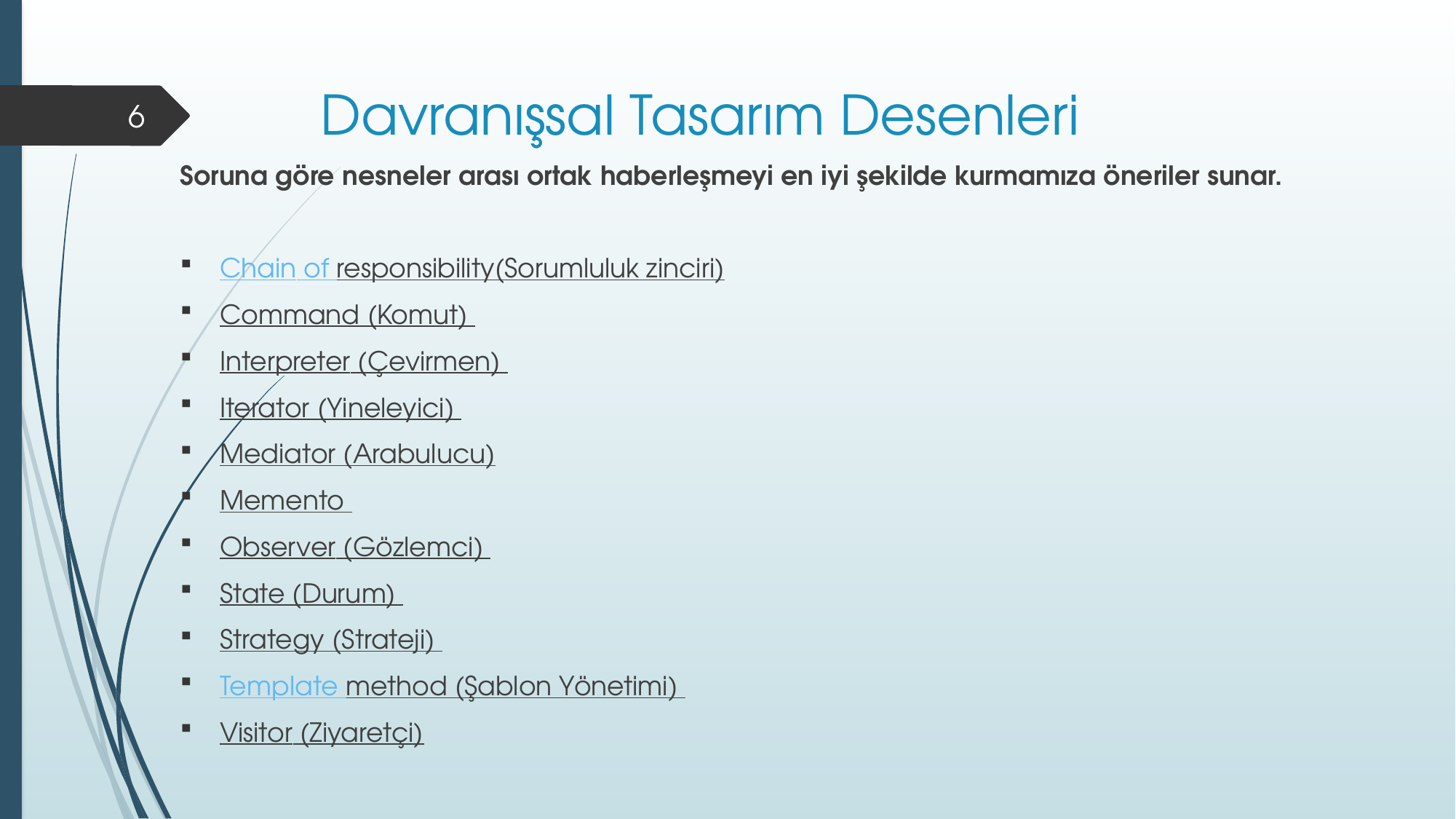

# Davranışsal Tasarım Desenleri
6
Soruna göre nesneler arası ortak haberleşmeyi en iyi şekilde kurmamıza öneriler sunar.

Chain of responsibility(Sorumluluk zinciri)
Command (Komut)
Interpreter (Çevirmen)
Iterator (Yineleyici)
Mediator (Arabulucu)
Memento
Observer (Gözlemci)
State (Durum)
Strategy (Strateji)
Template method (Şablon Yönetimi)
Visitor (Ziyaretçi)